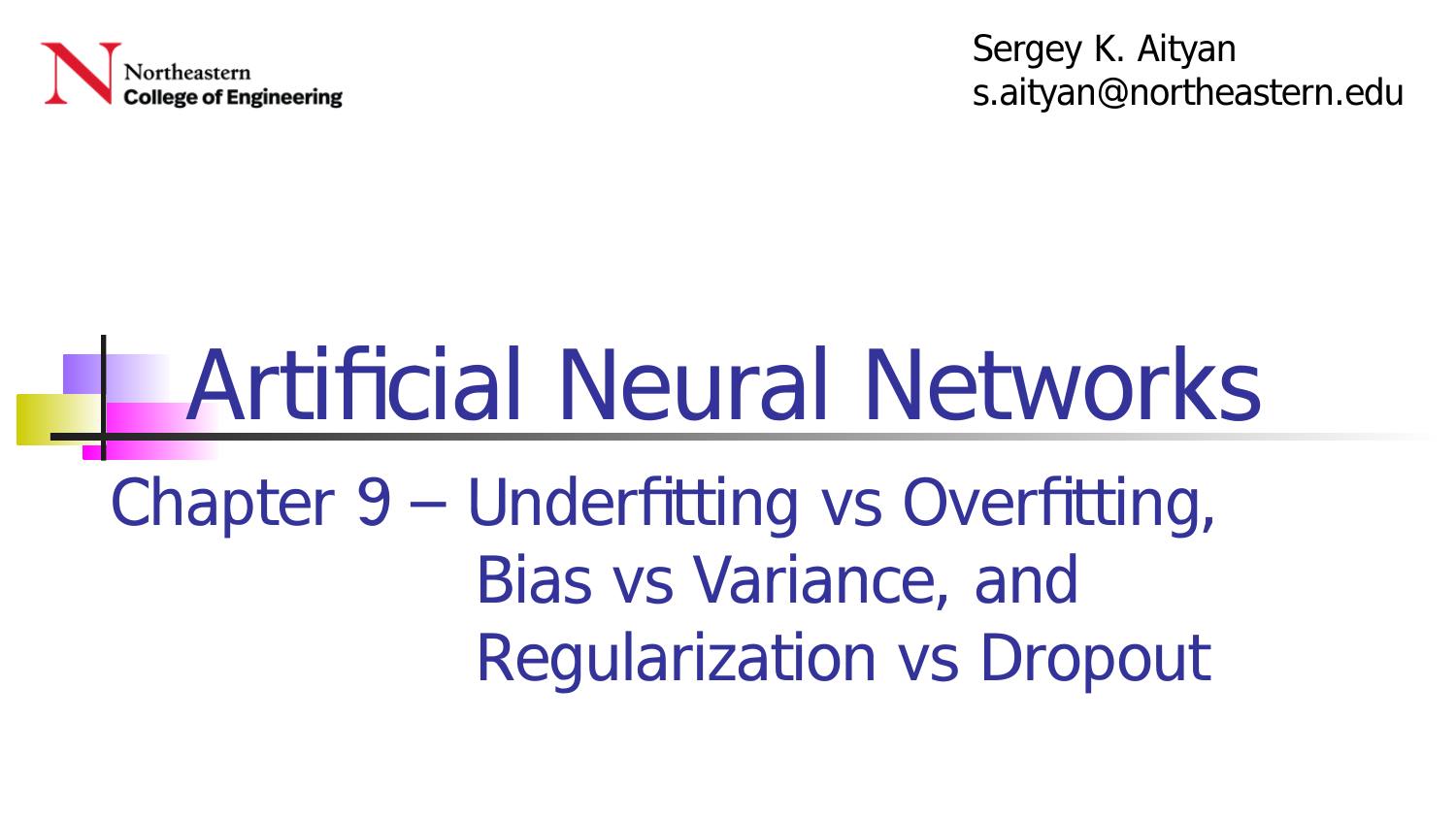

# Chapter 9 – Underfitting vs Overfitting, Bias vs Variance, and Regularization vs Dropout